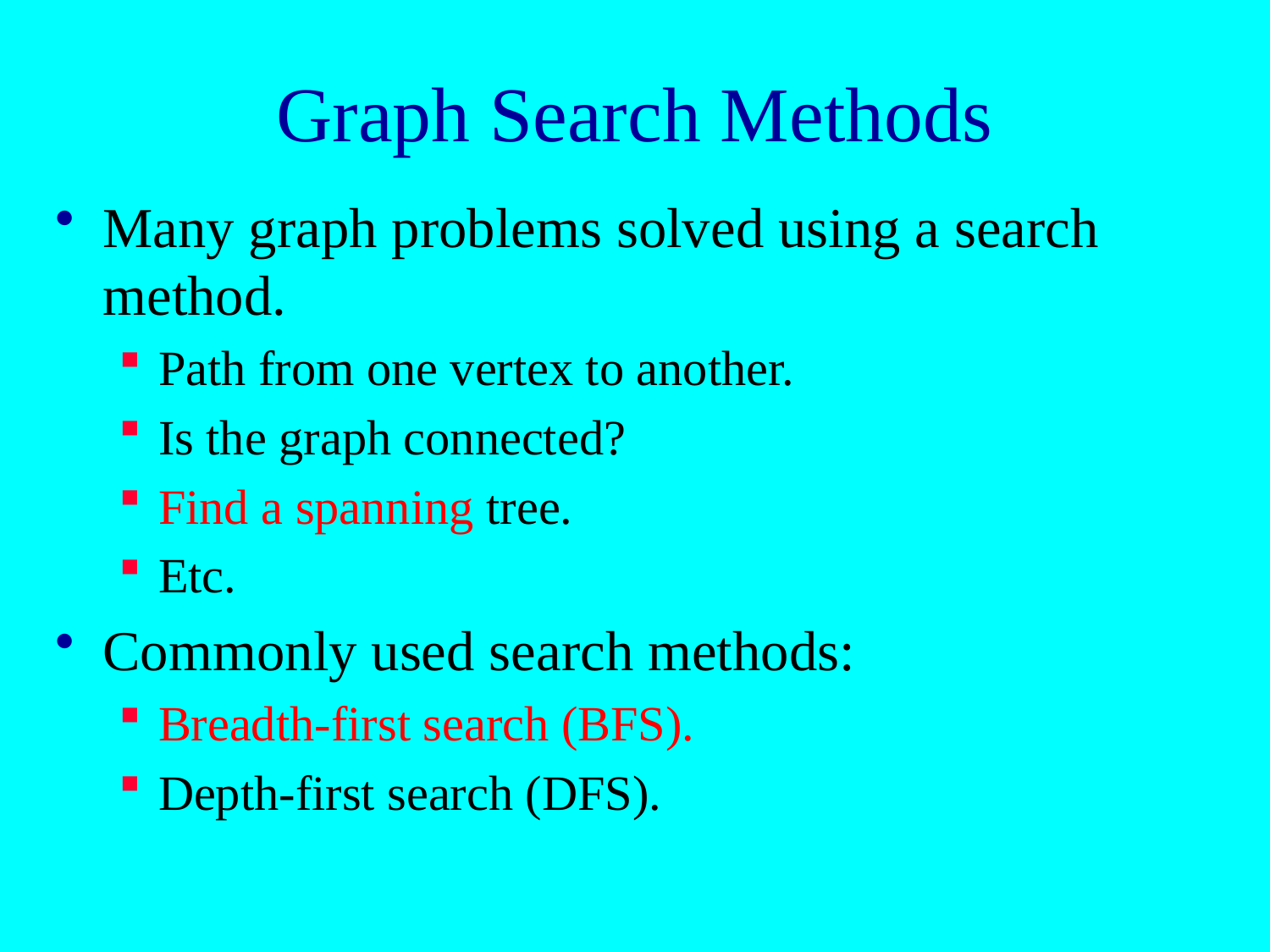

# Graph Search Methods

Many graph problems solved using a search method.
Path from one vertex to another.
Is the graph connected?
Find a spanning tree.
Etc.
Commonly used search methods:
Breadth-first search (BFS).
Depth-first search (DFS).